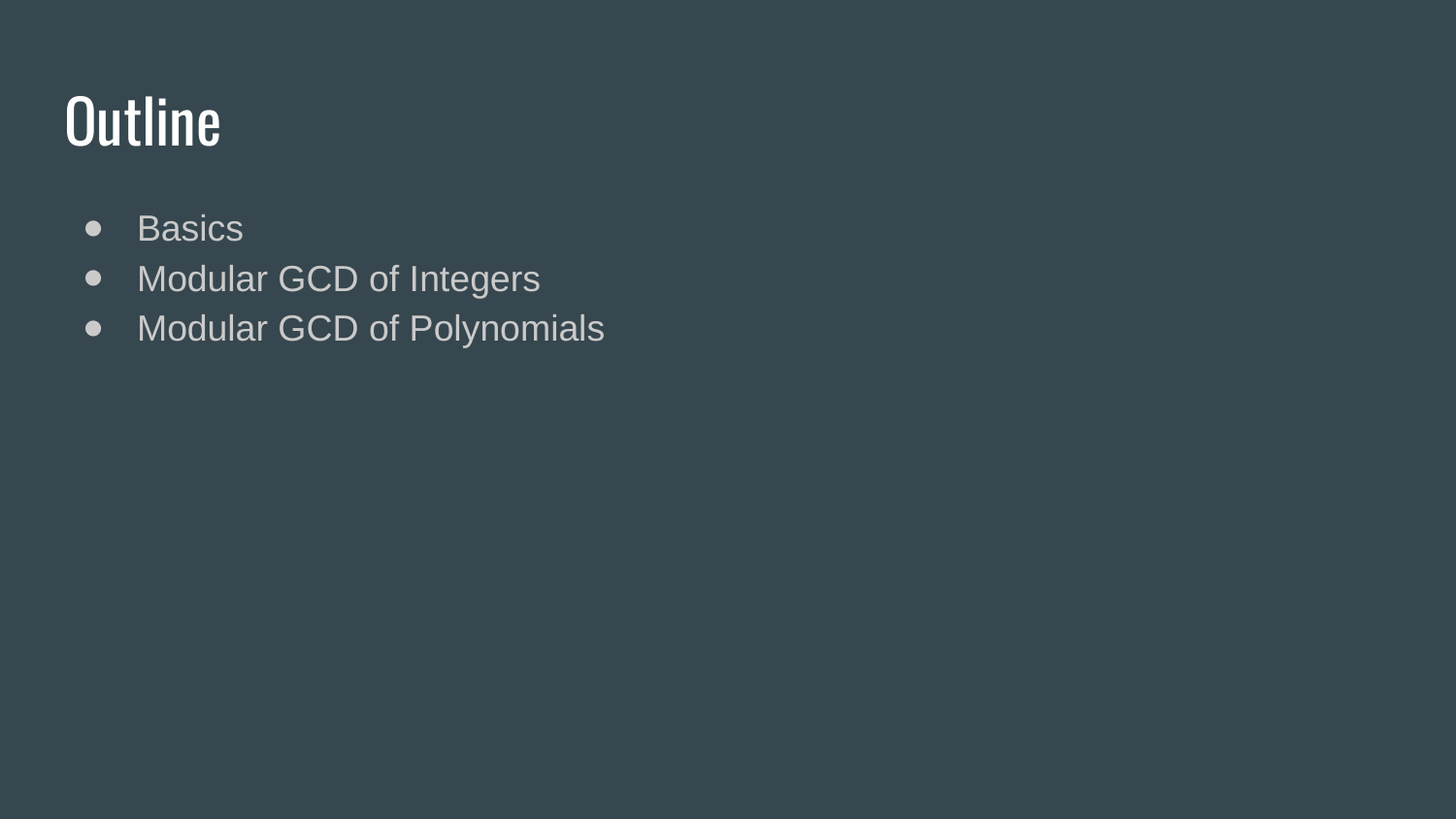

# Outline
Basics
Modular GCD of Integers
Modular GCD of Polynomials